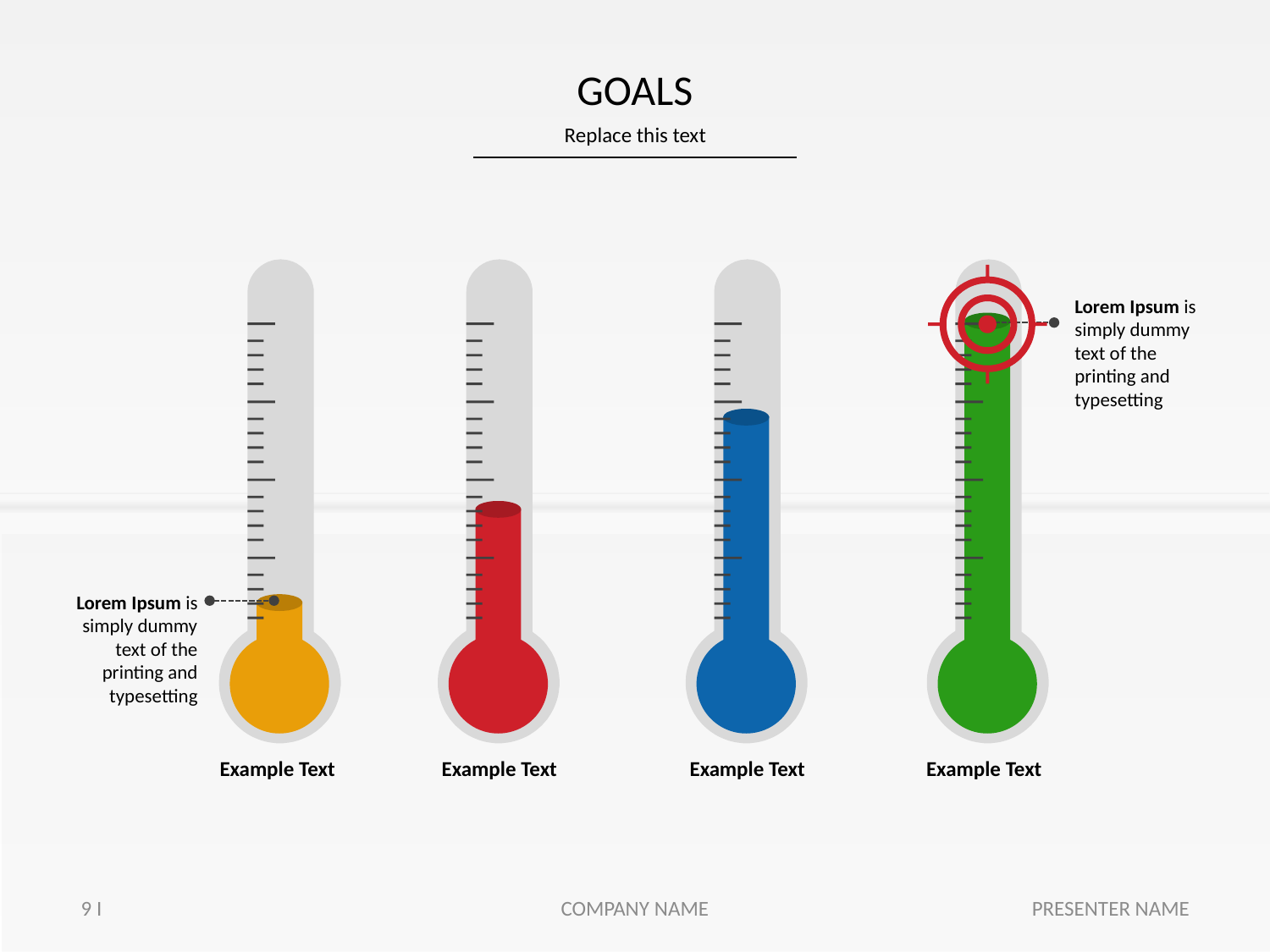

# GOALS
Replace this text

Lorem Ipsum is simply dummy text of the printing and typesetting

Lorem Ipsum is simply dummy text of the printing and typesetting

Example Text
Example Text
Example Text
Example Text
9 I
COMPANY NAME
PRESENTER NAME